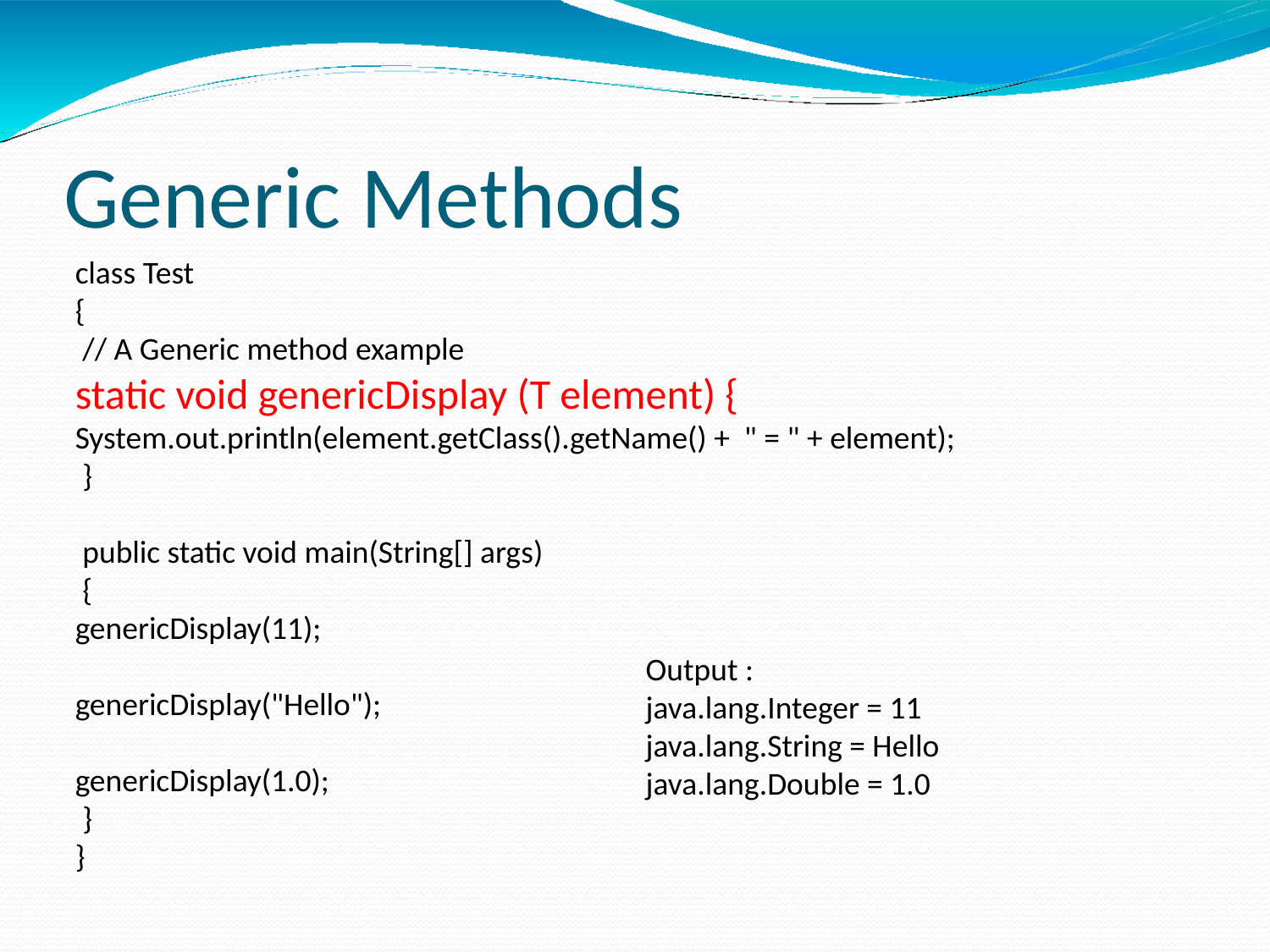

# Generic Methods
class Test
{
 // A Generic method example
static void genericDisplay (T element) {
System.out.println(element.getClass().getName() +  " = " + element);
 }

 public static void main(String[] args)
 {
genericDisplay(11);

genericDisplay("Hello");

genericDisplay(1.0);
 }
}

Output :
java.lang.Integer = 11
java.lang.String = Hello
java.lang.Double = 1.0